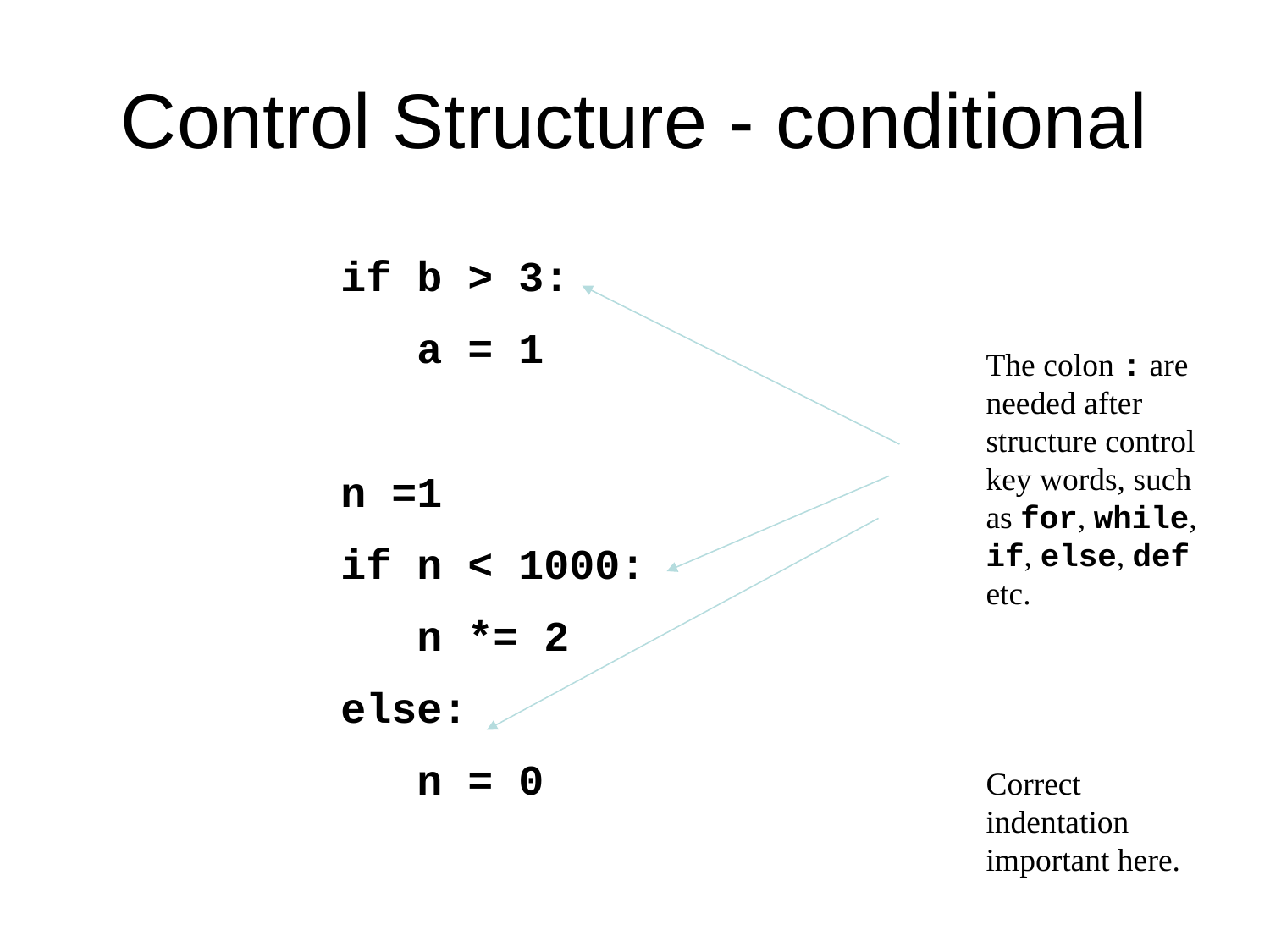

# Control Structure - conditional
if b > 3:
   a = 1

n =1
if n < 1000:
   n *= 2
else:
   n = 0
The colon : are needed after structure control key words, such as for, while, if, else, def etc.

Correct indentation important here.